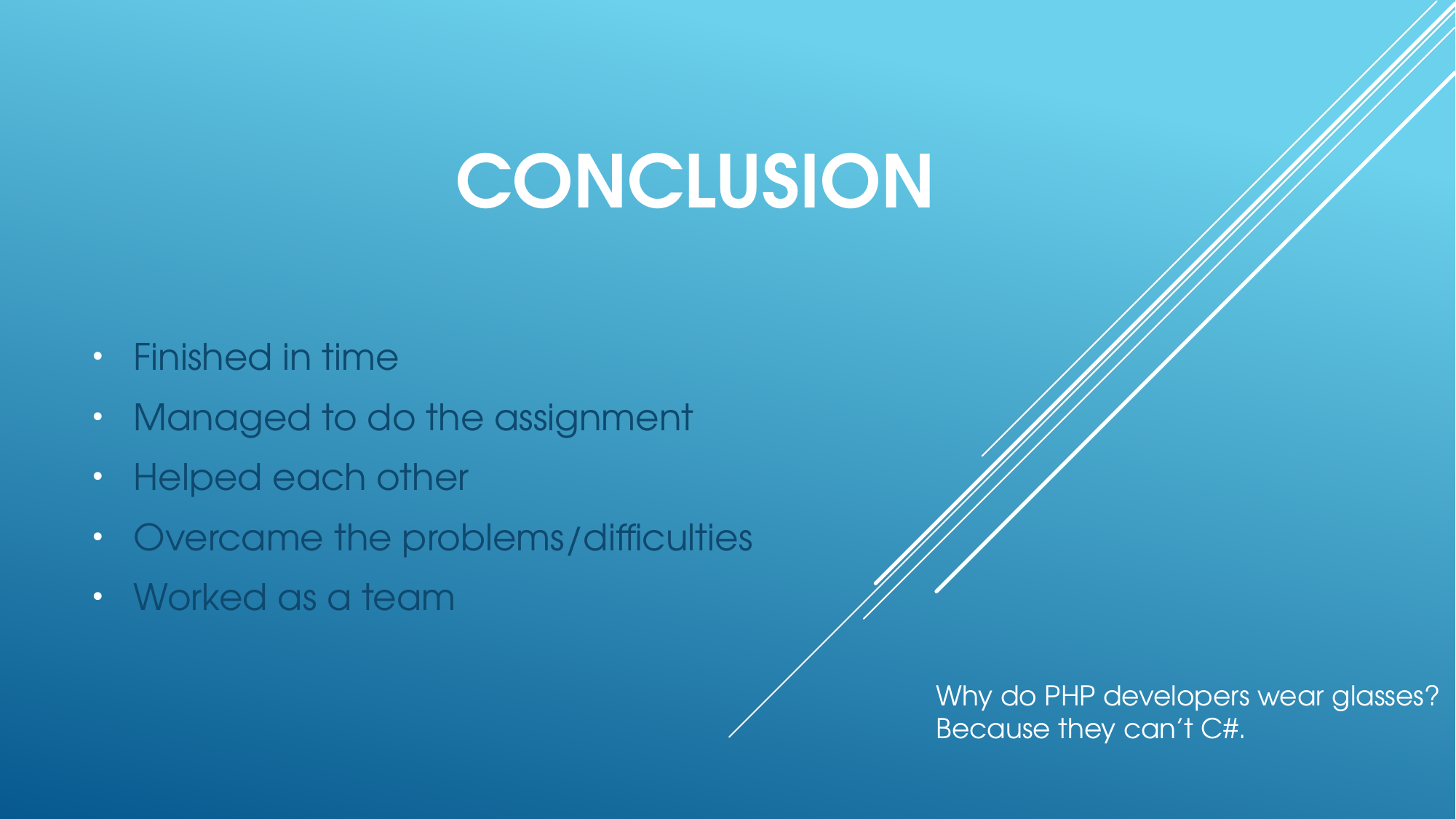

# Conclusion
Finished in time
Managed to do the assignment
Helped each other
Overcame the problems/difficulties
Worked as a team
Why do PHP developers wear glasses?
Because they can’t C#.